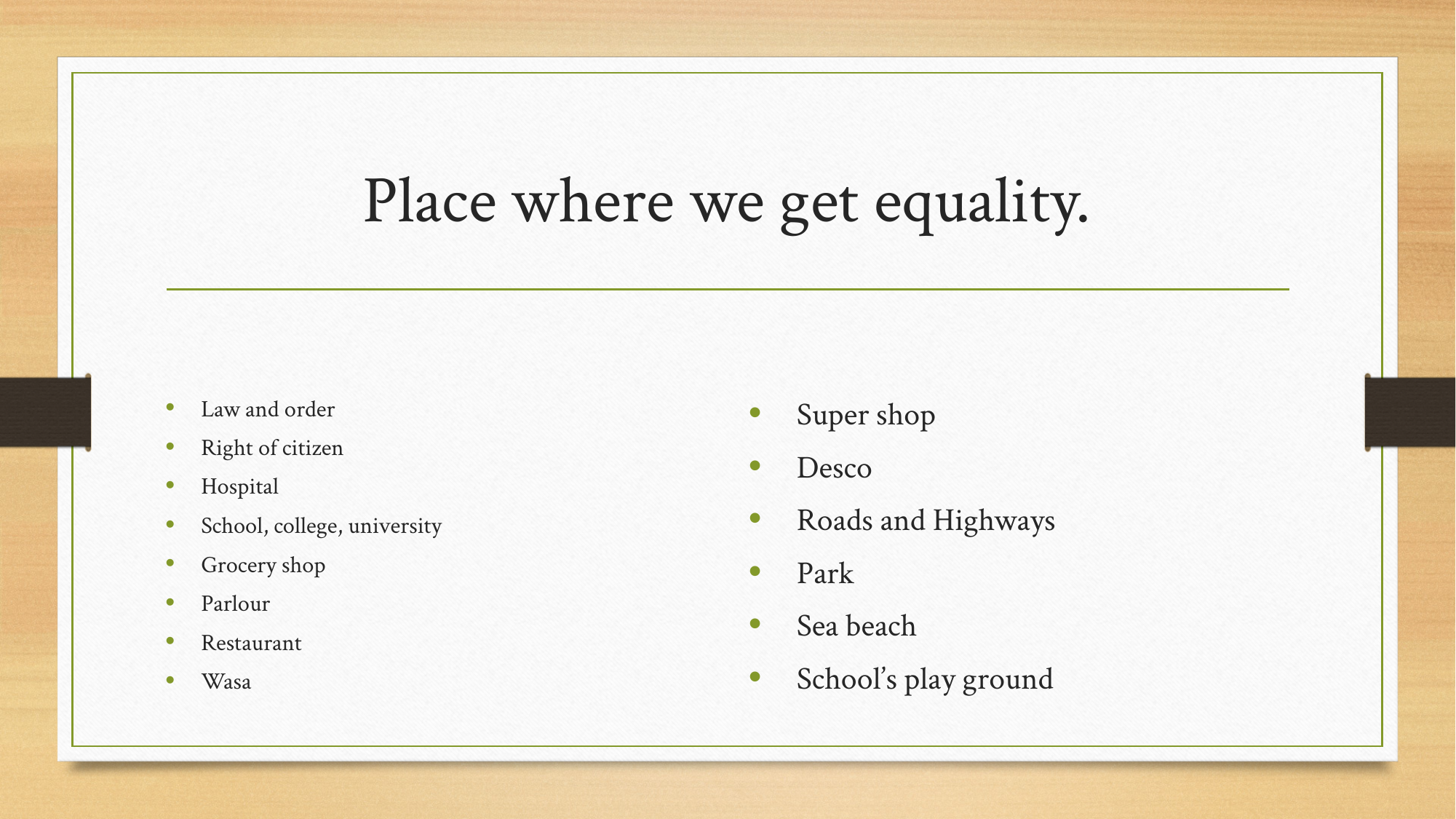

# Place where we get equality.
Law and order
Right of citizen
Hospital
School, college, university
Grocery shop
Parlour
Restaurant
Wasa

Super shop
Desco
Roads and Highways
Park
Sea beach
School’s play ground